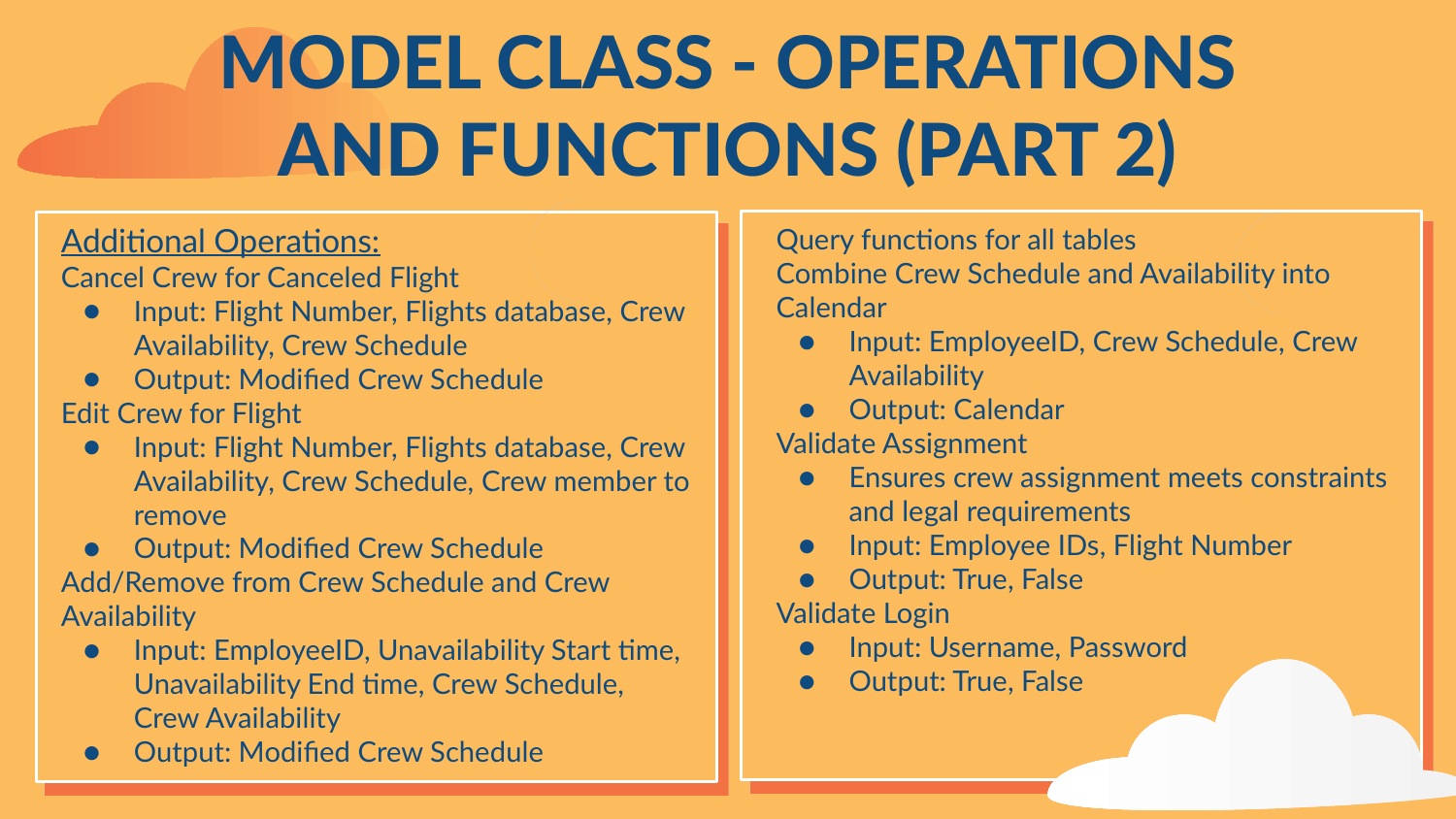

# MODEL CLASS - OPERATIONS AND FUNCTIONS (PART 2)

Additional Operations:
Cancel Crew for Canceled Flight
Input: Flight Number, Flights database, Crew Availability, Crew Schedule
Output: Modified Crew Schedule
Edit Crew for Flight
Input: Flight Number, Flights database, Crew Availability, Crew Schedule, Crew member to remove
Output: Modified Crew Schedule
Add/Remove from Crew Schedule and Crew Availability
Input: EmployeeID, Unavailability Start time, Unavailability End time, Crew Schedule, Crew Availability
Output: Modified Crew Schedule
Query functions for all tables
Combine Crew Schedule and Availability into Calendar
Input: EmployeeID, Crew Schedule, Crew Availability
Output: Calendar
Validate Assignment
Ensures crew assignment meets constraints and legal requirements
Input: Employee IDs, Flight Number
Output: True, False
Validate Login
Input: Username, Password
Output: True, False